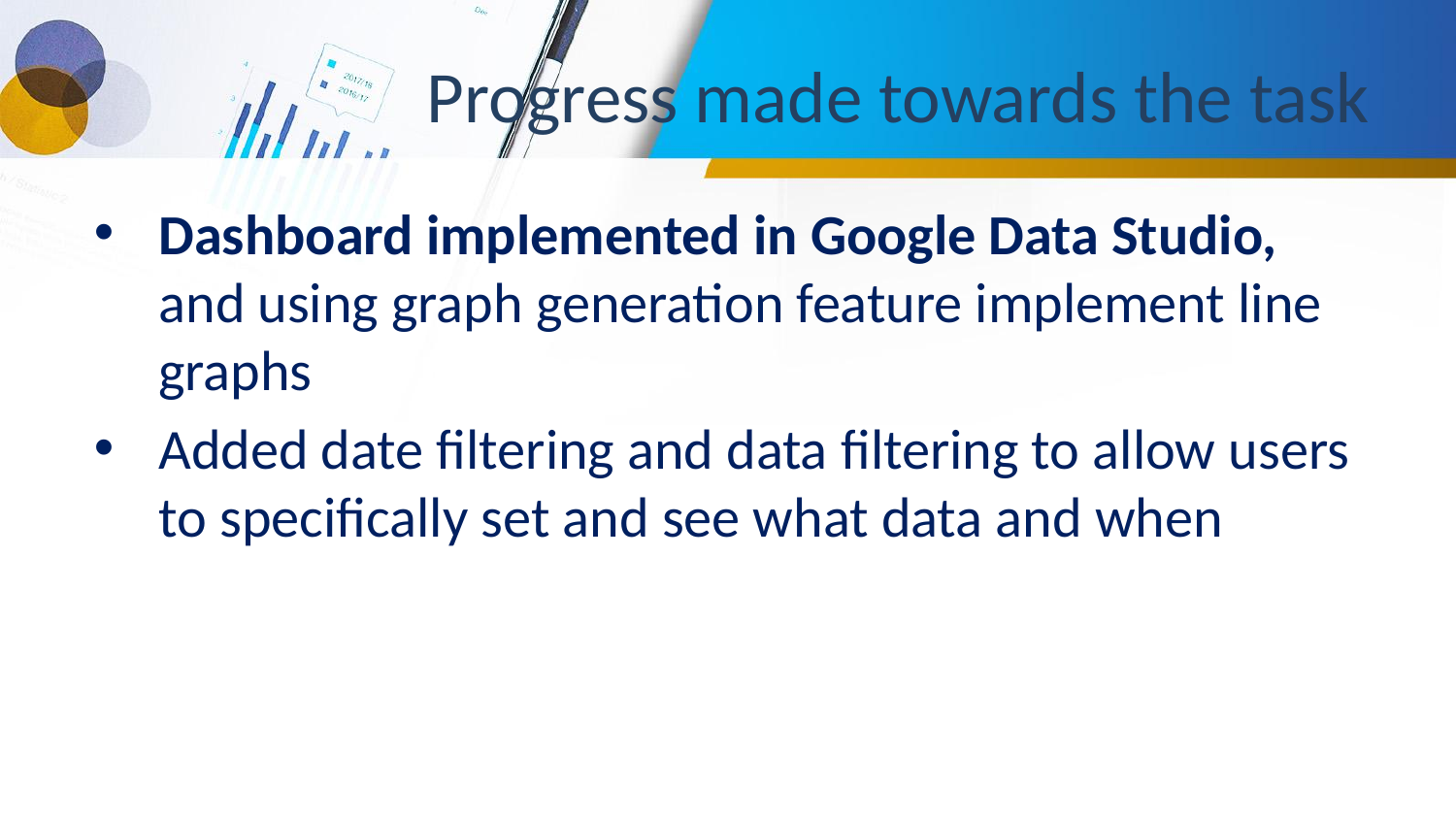

# Progress made towards the task
Dashboard implemented in Google Data Studio, and using graph generation feature implement line graphs
Added date filtering and data filtering to allow users to specifically set and see what data and when